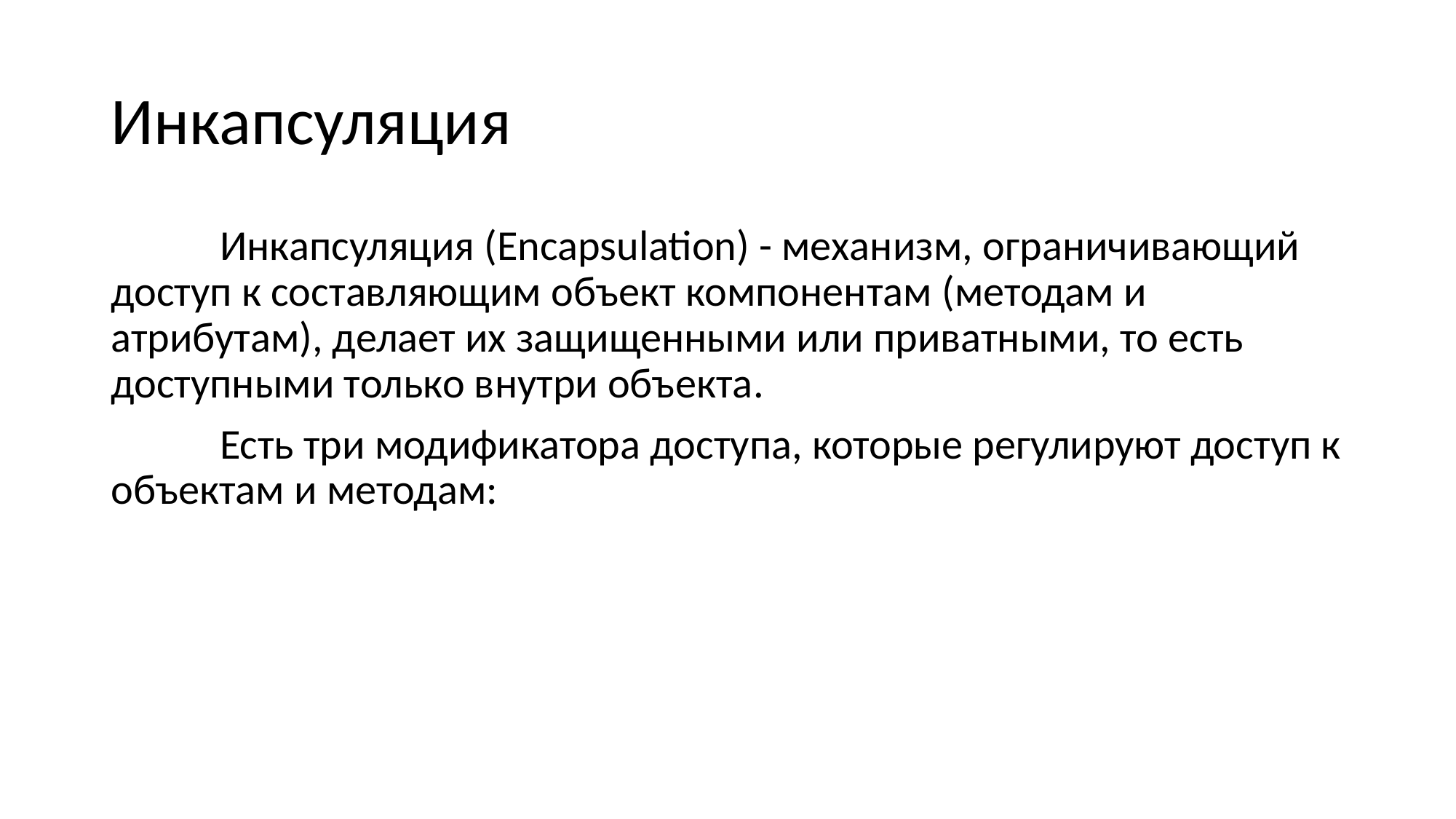

# Инкапсуляция
	Инкапсуляция (Encapsulation) - механизм, ограничивающий доступ к составляющим объект компонентам (методам и атрибутам), делает их защищенными или приватными, то есть доступными только внутри объекта.
	Есть три модификатора доступа, которые регулируют доступ к объектам и методам: